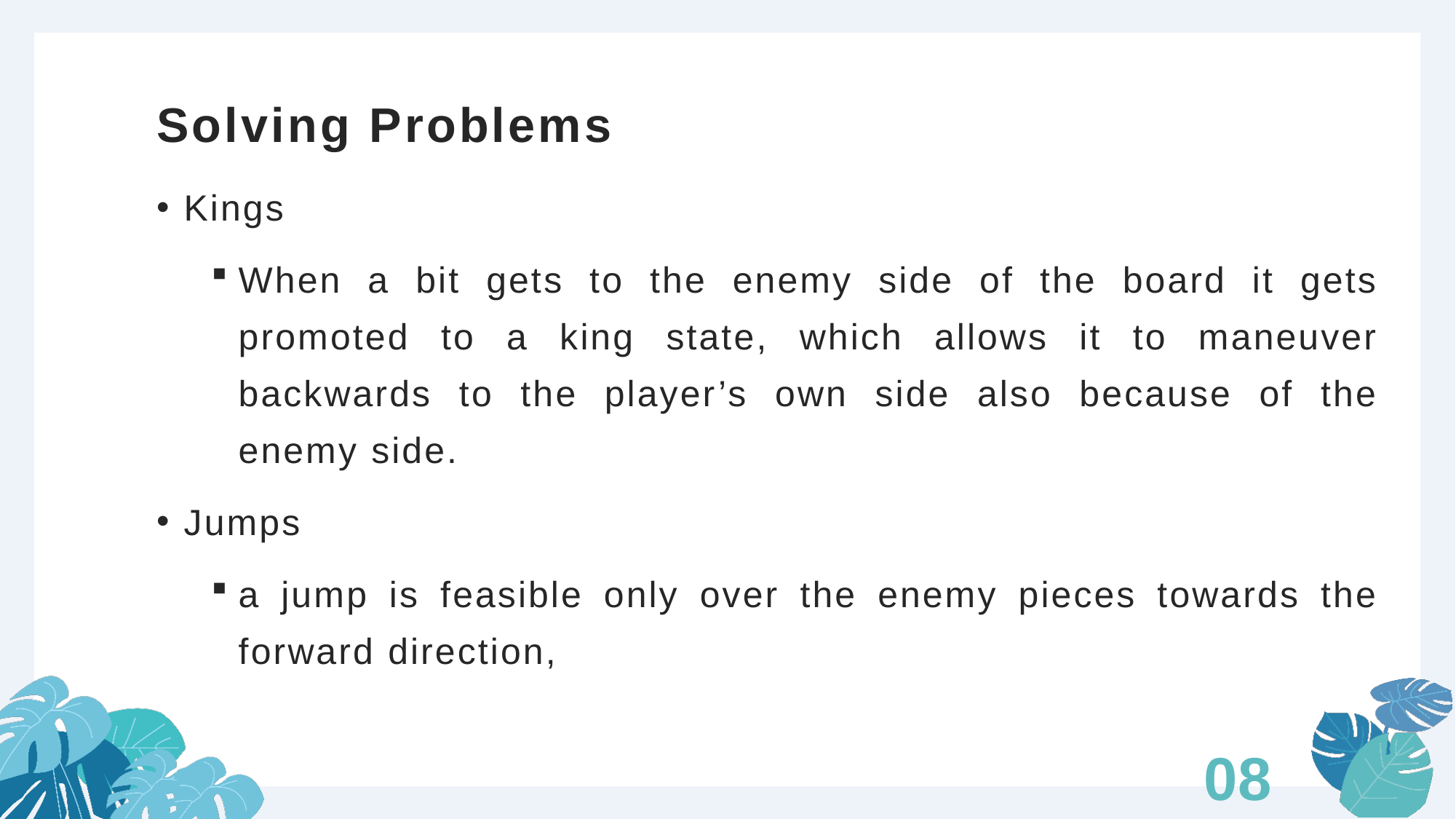

# Solving Problems
Kings
When a bit gets to the enemy side of the board it gets promoted to a king state, which allows it to maneuver backwards to the player’s own side also because of the enemy side.
Jumps
a jump is feasible only over the enemy pieces towards the forward direction,
08